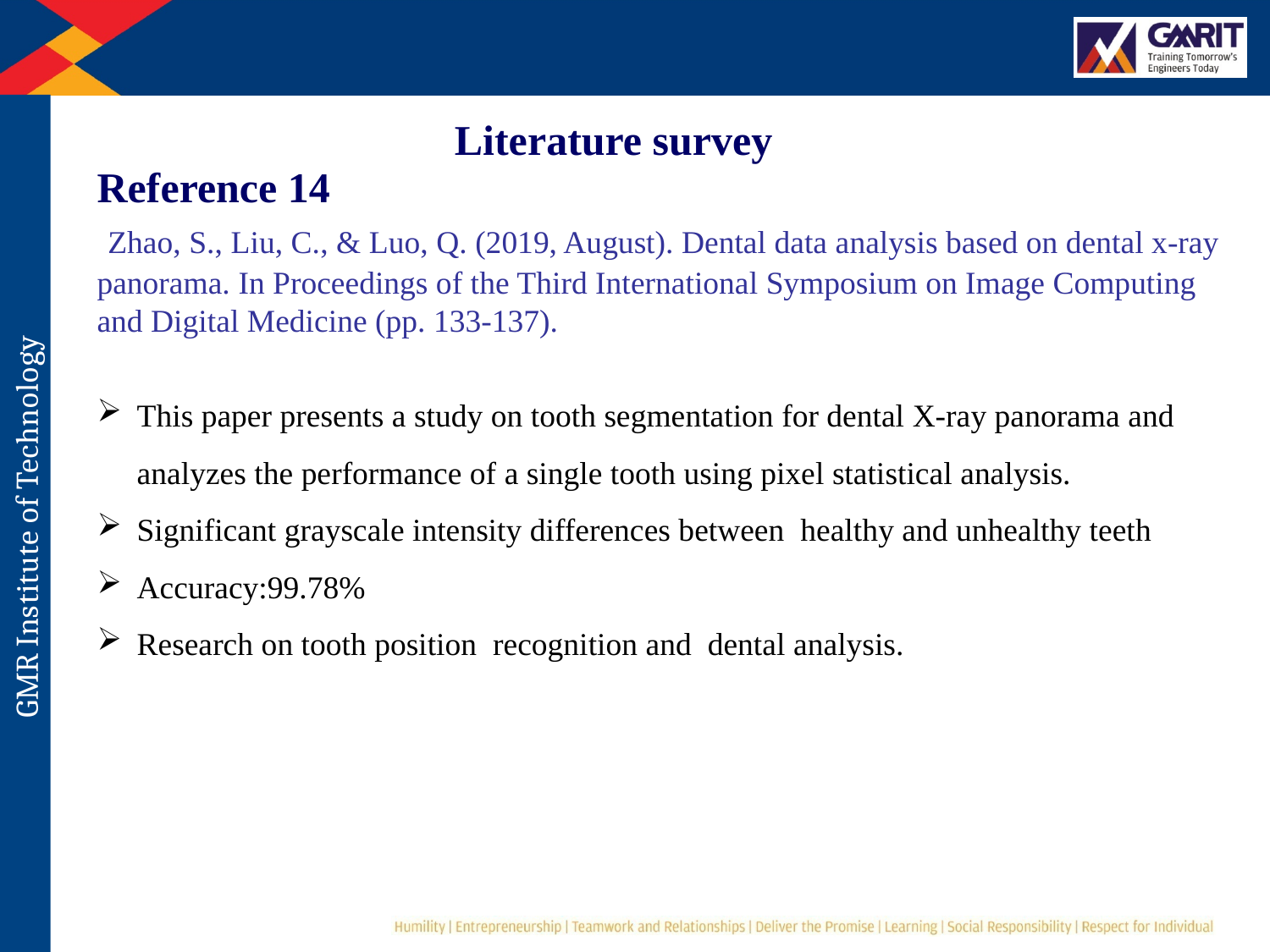

Literature survey
Reference 14
 Zhao, S., Liu, C., & Luo, Q. (2019, August). Dental data analysis based on dental x-ray panorama. In Proceedings of the Third International Symposium on Image Computing and Digital Medicine (pp. 133-137).

This paper presents a study on tooth segmentation for dental X-ray panorama and analyzes the performance of a single tooth using pixel statistical analysis.
Significant grayscale intensity differences between  healthy and unhealthy teeth
Accuracy:99.78%
Research on tooth position  recognition and  dental analysis.